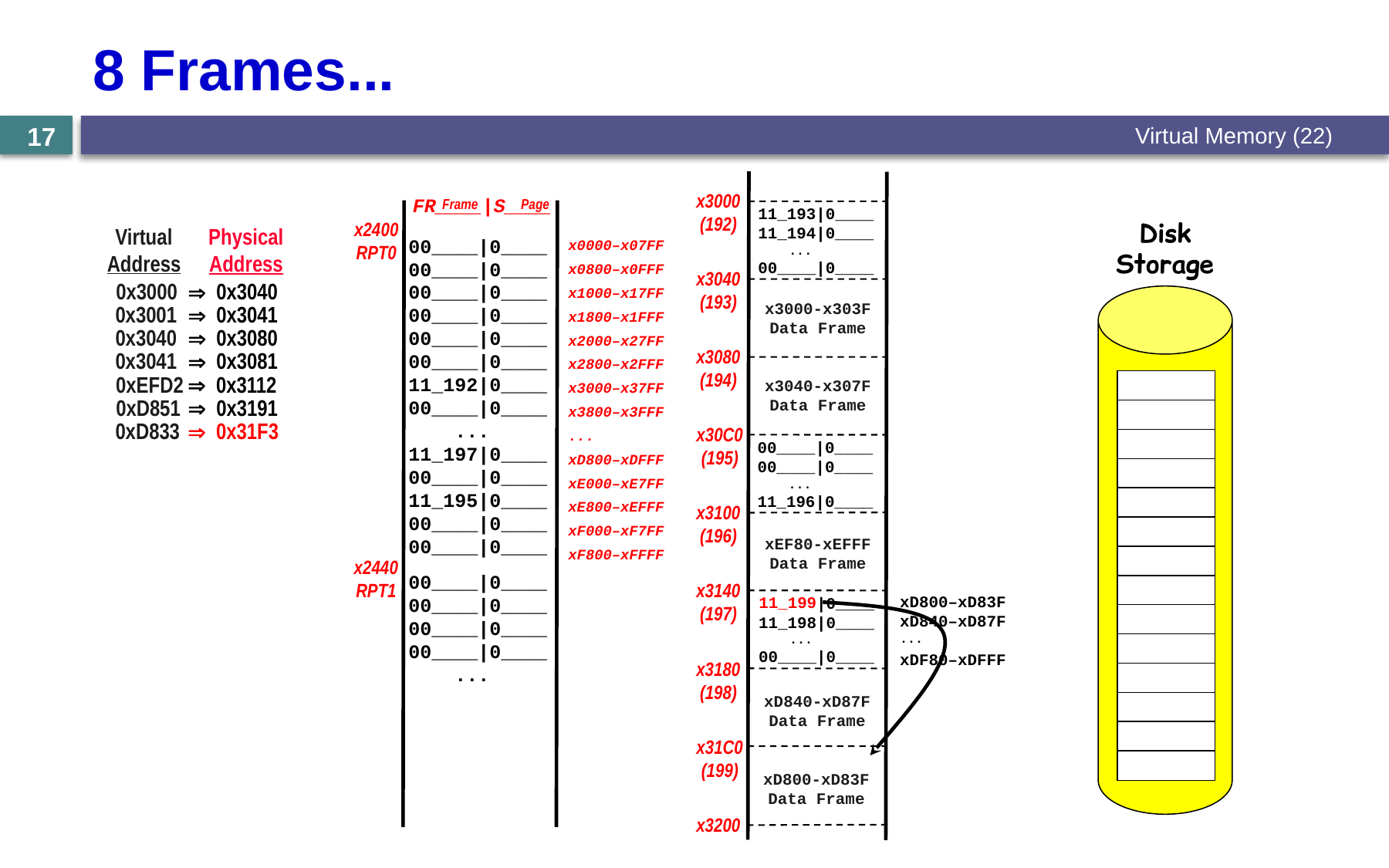

# 8 Frames...
Virtual Memory (22)
17

x3000
(192)

x3040
(193)

x3080
(194)

x30C0
(195)

x3100
(196)

x3140
(197)

x3180
(198)

x31C0
(199)

x3200

FR____|S____
Frame
Page

11_193|0____
11_194|0____
    ...
00____|0____
x2400
RPT0
Disk
Storage
Virtual
Address
Physical
Address
00____|0____
00____|0____
00____|0____
00____|0____
00____|0____
00____|0____
11_192|0____
00____|0____
    ...
11_197|0____
00____|0____
11_195|0____
00____|0____
00____|0____
x0000–x07FF
x0800–x0FFF
x1000–x17FF
x1800–x1FFF
x2000–x27FF
x2800–x2FFF
x3000–x37FF
x3800–x3FFF
...
xD800–xDFFF
xE000–xE7FF
xE800–xEFFF
xF000–xF7FF
xF800–xFFFF
0x3000
⇒  0x3040

0x3001
 ⇒  0x3041
x3000-x303F
Data Frame
0x3040
 ⇒  0x3080
0x3041
 ⇒  0x3081
0xEFD2
⇒  0x3112
x3040-x307F
Data Frame
0xD851
⇒  0x3191
0xD833
⇒  0x31F3
00____|0____
00____|0____
    ...
11_196|0____
xEF80-xEFFF
Data Frame
x2440
RPT1
00____|0____
00____|0____
00____|0____
00____|0____
    ...
xD800–xD83F
xD840–xD87F
...
xDF80–xDFFF
00____|0____
11_198|0____
    ...
00____|0____
11_199

xD800-xD83F
Data Frame
xD840-xD87F
Data Frame